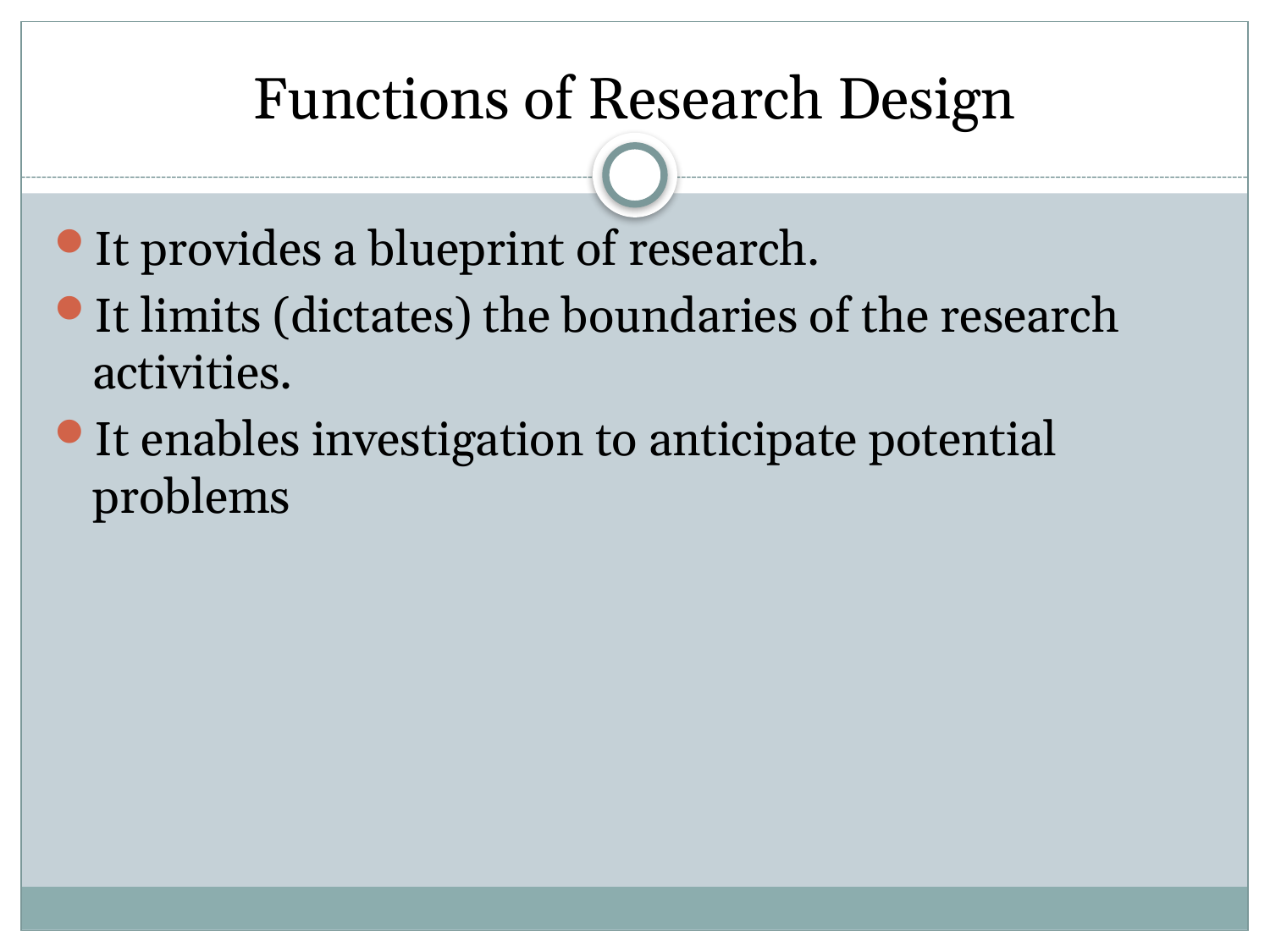

# Functions of Research Design
It provides a blueprint of research.
It limits (dictates) the boundaries of the research activities.
It enables investigation to anticipate potential problems